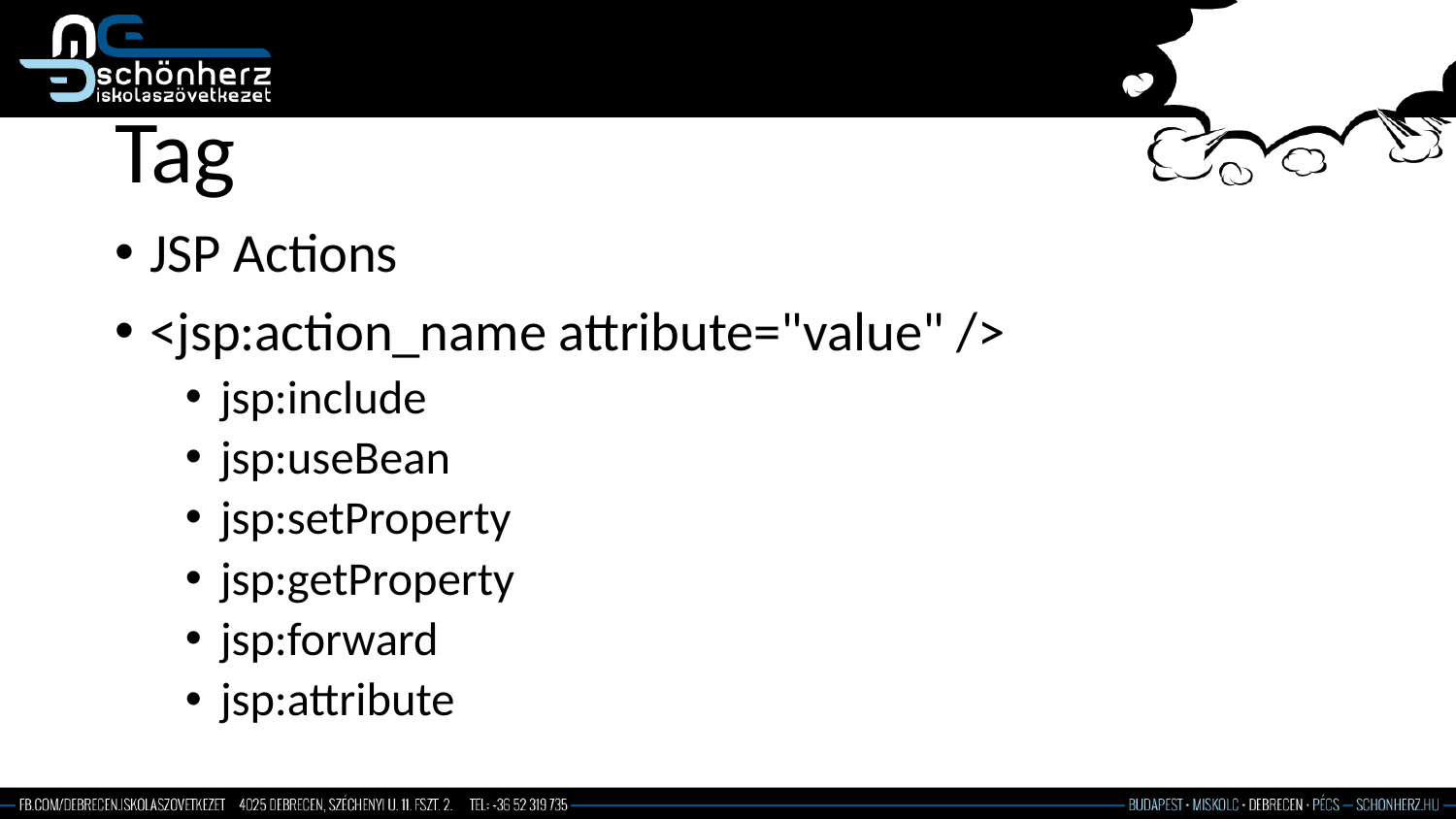

# Tag
JSP Actions
<jsp:action_name attribute="value" />
jsp:include
jsp:useBean
jsp:setProperty
jsp:getProperty
jsp:forward
jsp:attribute